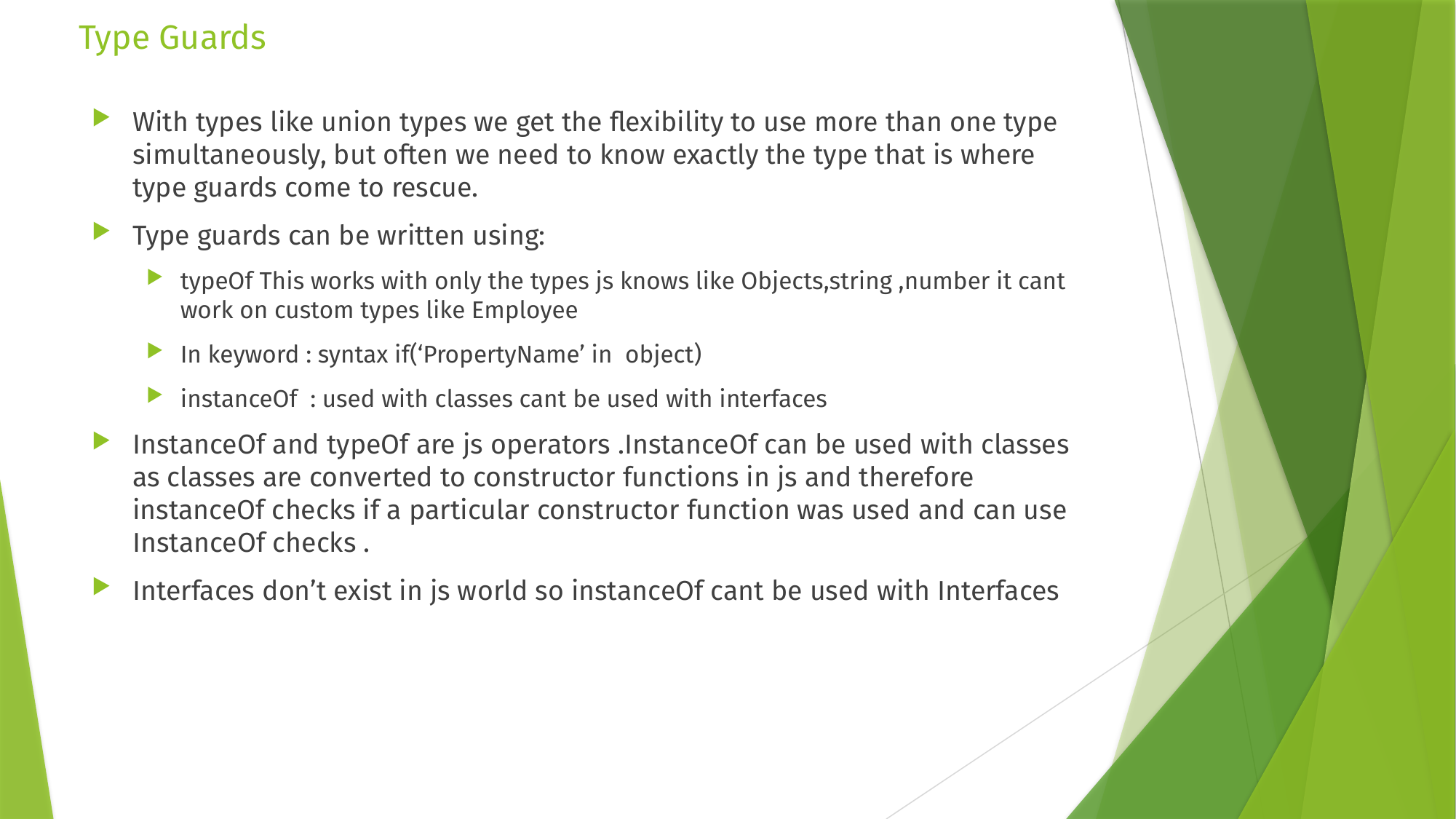

# Type Guards
With types like union types we get the flexibility to use more than one type simultaneously, but often we need to know exactly the type that is where type guards come to rescue.
Type guards can be written using:
typeOf This works with only the types js knows like Objects,string ,number it cant work on custom types like Employee
In keyword : syntax if(‘PropertyName’ in  object)
instanceOf  : used with classes cant be used with interfaces
InstanceOf and typeOf are js operators .InstanceOf can be used with classes as classes are converted to constructor functions in js and therefore instanceOf checks if a particular constructor function was used and can use InstanceOf checks .
Interfaces don’t exist in js world so instanceOf cant be used with Interfaces